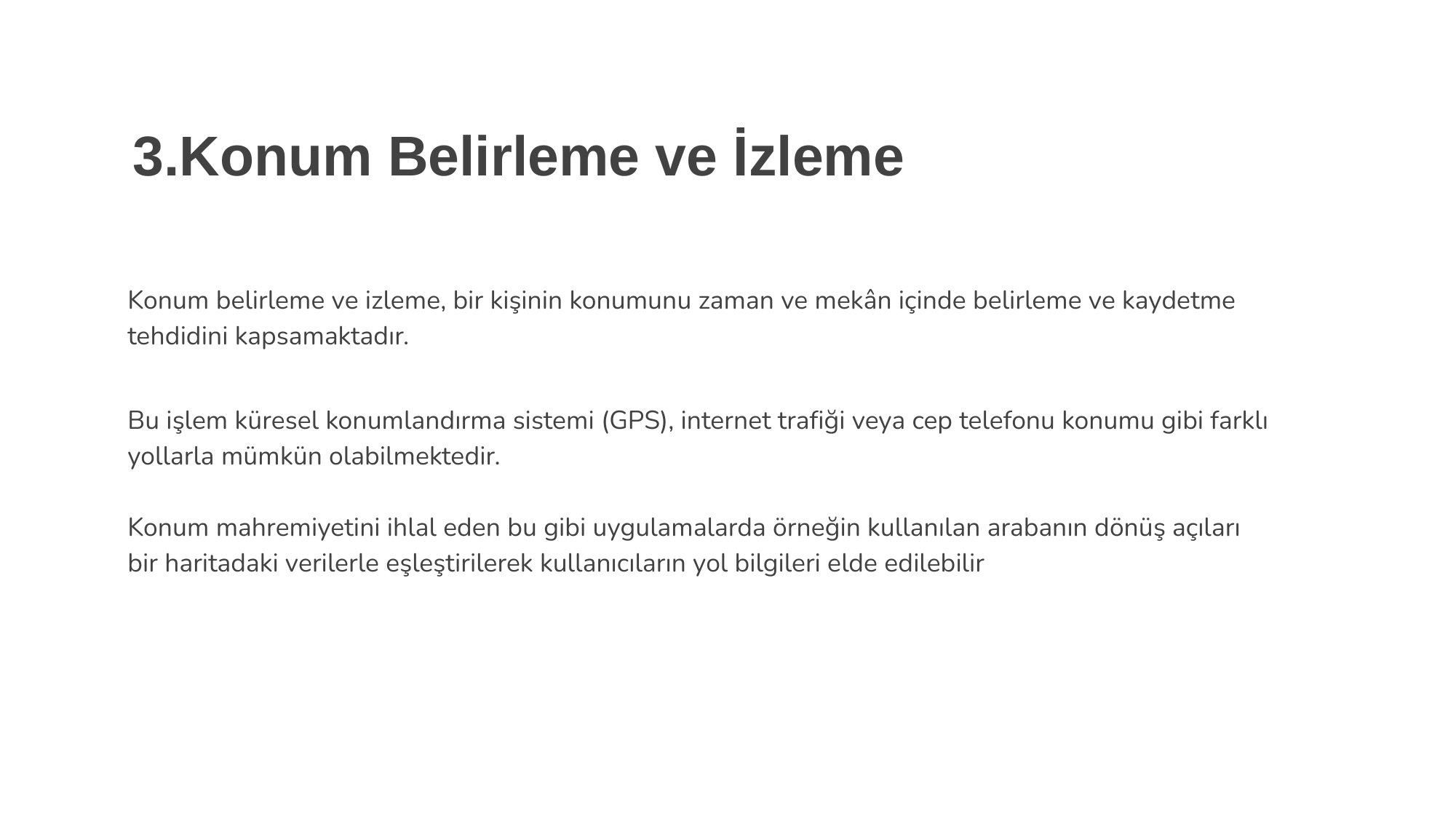

# 3.Konum Belirleme ve İzleme
Konum belirleme ve izleme, bir kişinin konumunu zaman ve mekân içinde belirleme ve kaydetme tehdidini kapsamaktadır.

Bu işlem küresel konumlandırma sistemi (GPS), internet trafiği veya cep telefonu konumu gibi farklı yollarla mümkün olabilmektedir.

Konum mahremiyetini ihlal eden bu gibi uygulamalarda örneğin kullanılan arabanın dönüş açıları bir haritadaki verilerle eşleştirilerek kullanıcıların yol bilgileri elde edilebilir